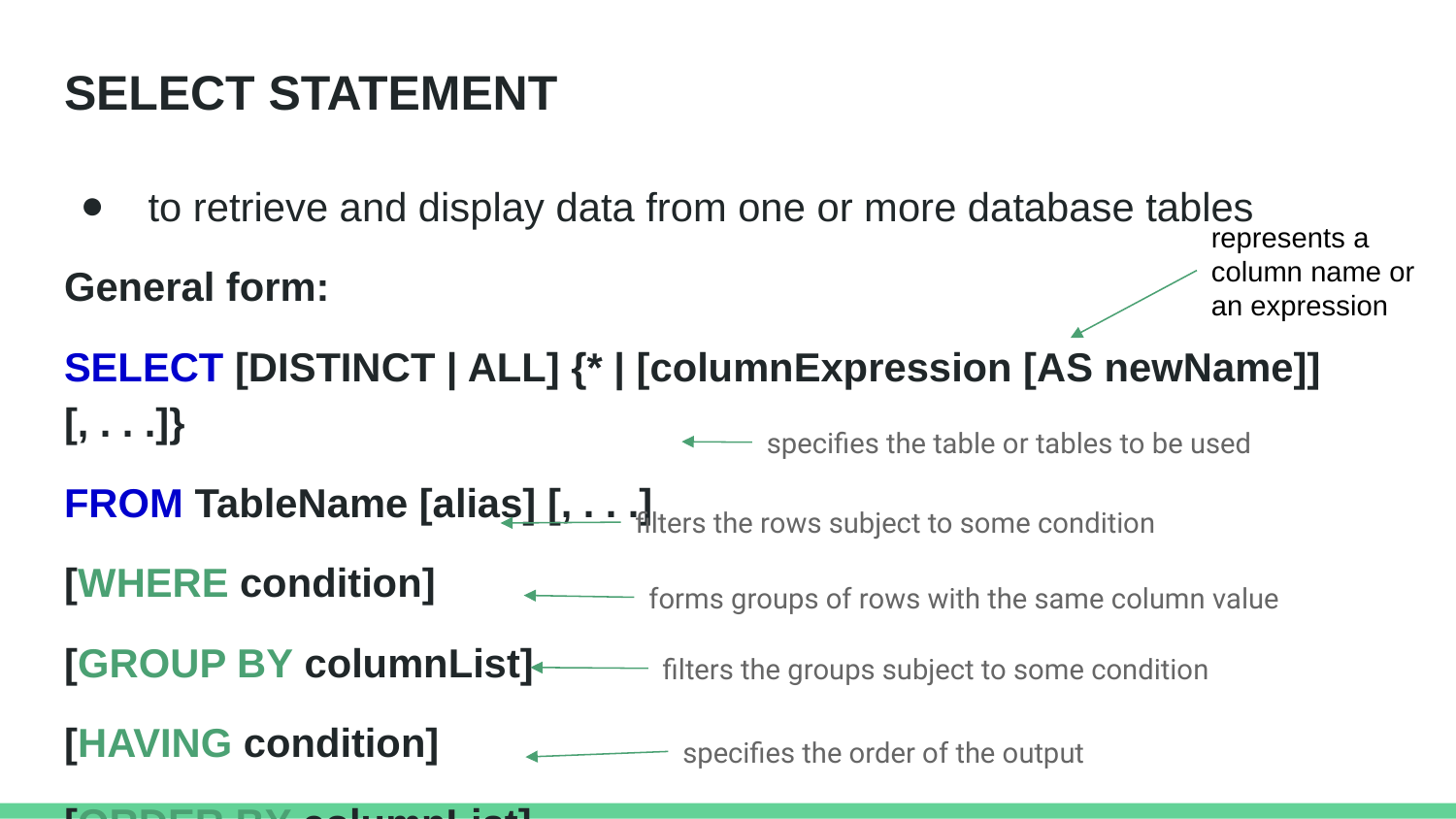

# SELECT STATEMENT
 to retrieve and display data from one or more database tables
General form:
SELECT [DISTINCT | ALL] {* | [columnExpression [AS newName]] [, . . .]}
FROM TableName [alias] [, . . .]
[WHERE condition]
[GROUP BY columnList]
[HAVING condition]
[ORDER BY columnList]
represents a column name or an expression
specifies the table or tables to be used
filters the rows subject to some condition
forms groups of rows with the same column value
filters the groups subject to some condition
specifies the order of the output